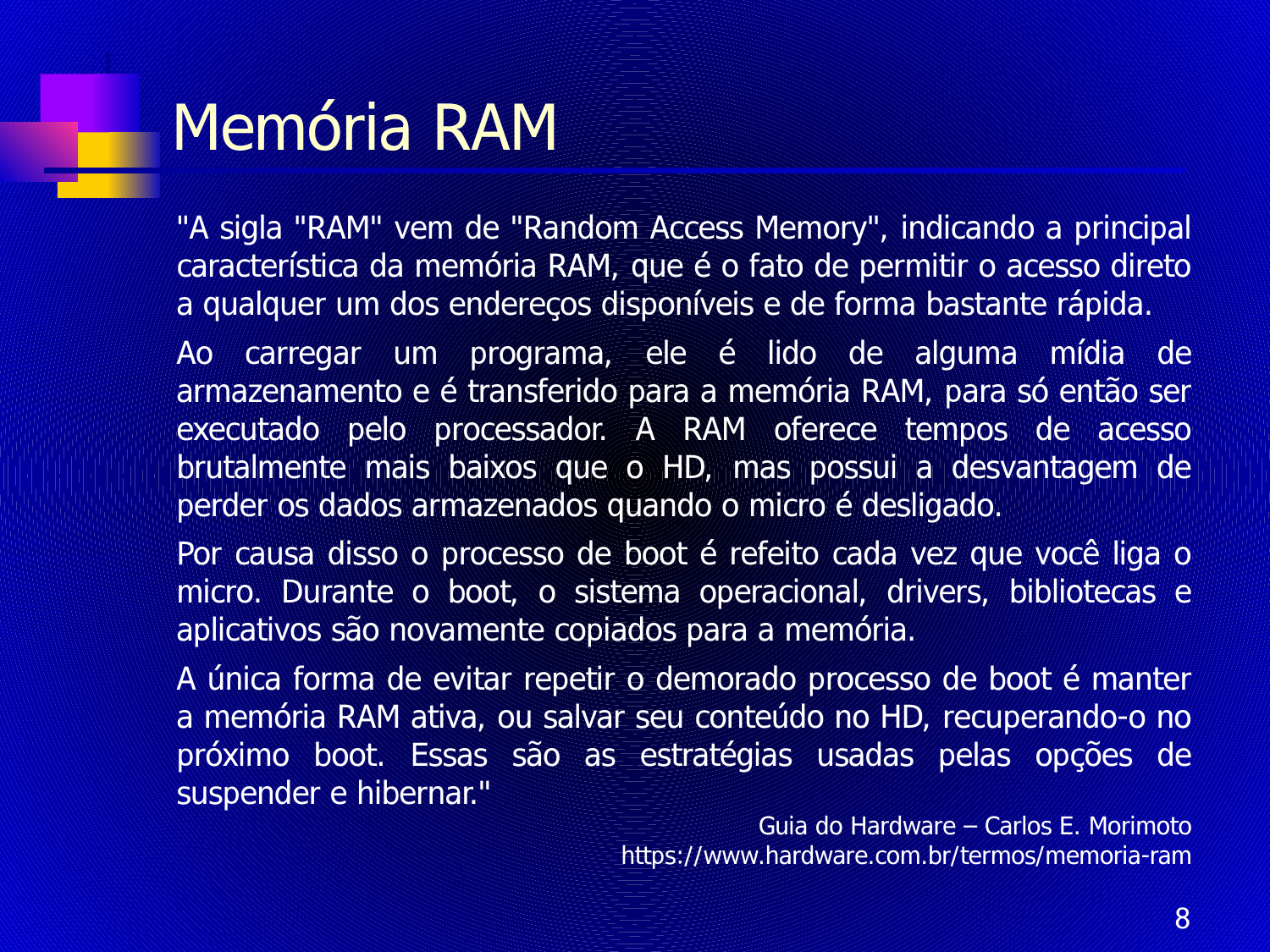

# Memória RAM
"A sigla "RAM" vem de "Random Access Memory", indicando a principal característica da memória RAM, que é o fato de permitir o acesso direto a qualquer um dos endereços disponíveis e de forma bastante rápida.
Ao carregar um programa, ele é lido de alguma mídia de armazenamento e é transferido para a memória RAM, para só então ser executado pelo processador. A RAM oferece tempos de acesso brutalmente mais baixos que o HD, mas possui a desvantagem de perder os dados armazenados quando o micro é desligado.
Por causa disso o processo de boot é refeito cada vez que você liga o micro. Durante o boot, o sistema operacional, drivers, bibliotecas e aplicativos são novamente copiados para a memória.
A única forma de evitar repetir o demorado processo de boot é manter a memória RAM ativa, ou salvar seu conteúdo no HD, recuperando-o no próximo boot. Essas são as estratégias usadas pelas opções de suspender e hibernar."
Guia do Hardware – Carlos E. Morimoto
https://www.hardware.com.br/termos/memoria-ram
8